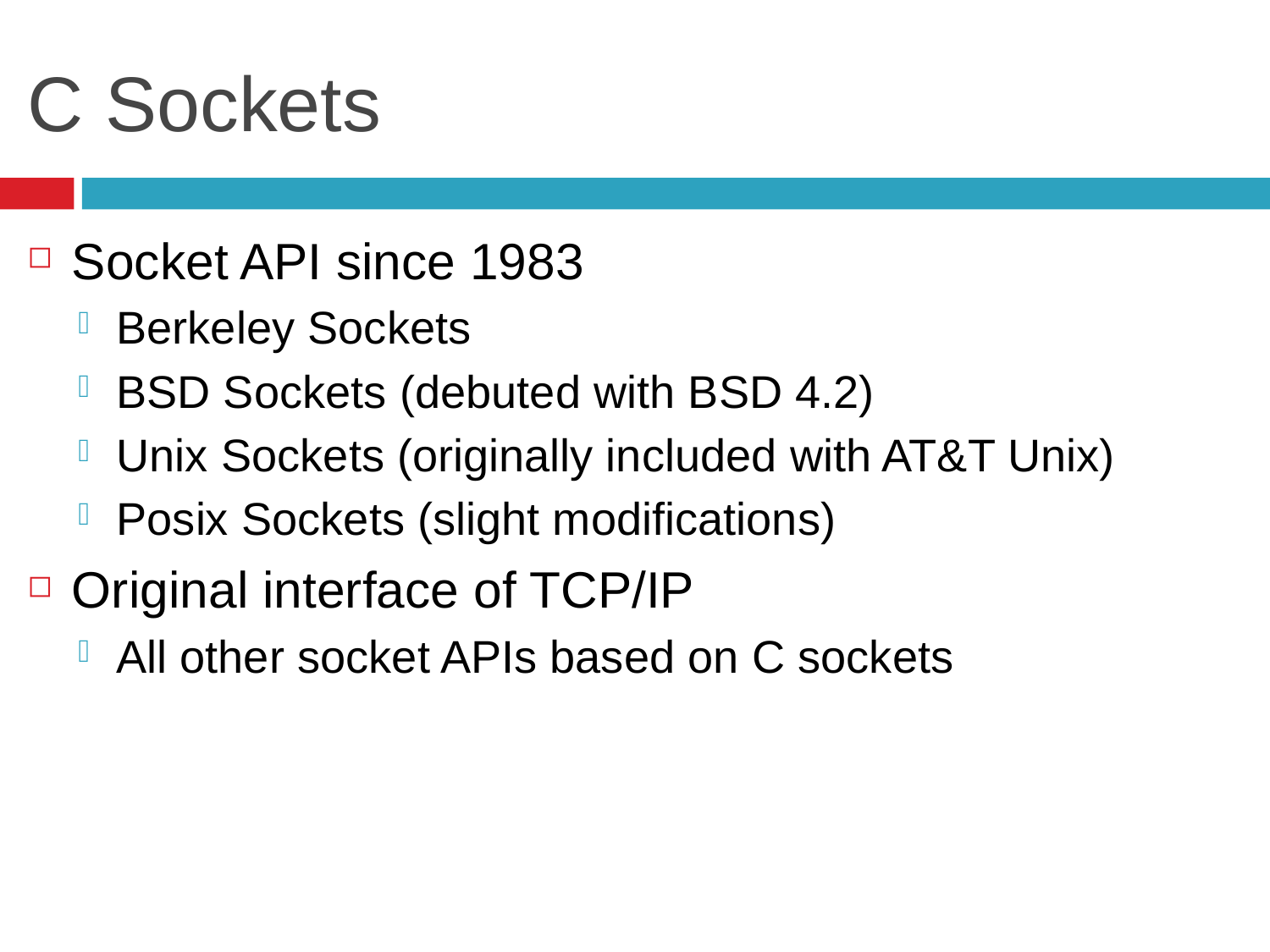

# C Sockets
3
Socket API since 1983
Berkeley Sockets
BSD Sockets (debuted with BSD 4.2)
Unix Sockets (originally included with AT&T Unix)
Posix Sockets (slight modifications)
Original interface of TCP/IP
All other socket APIs based on C sockets